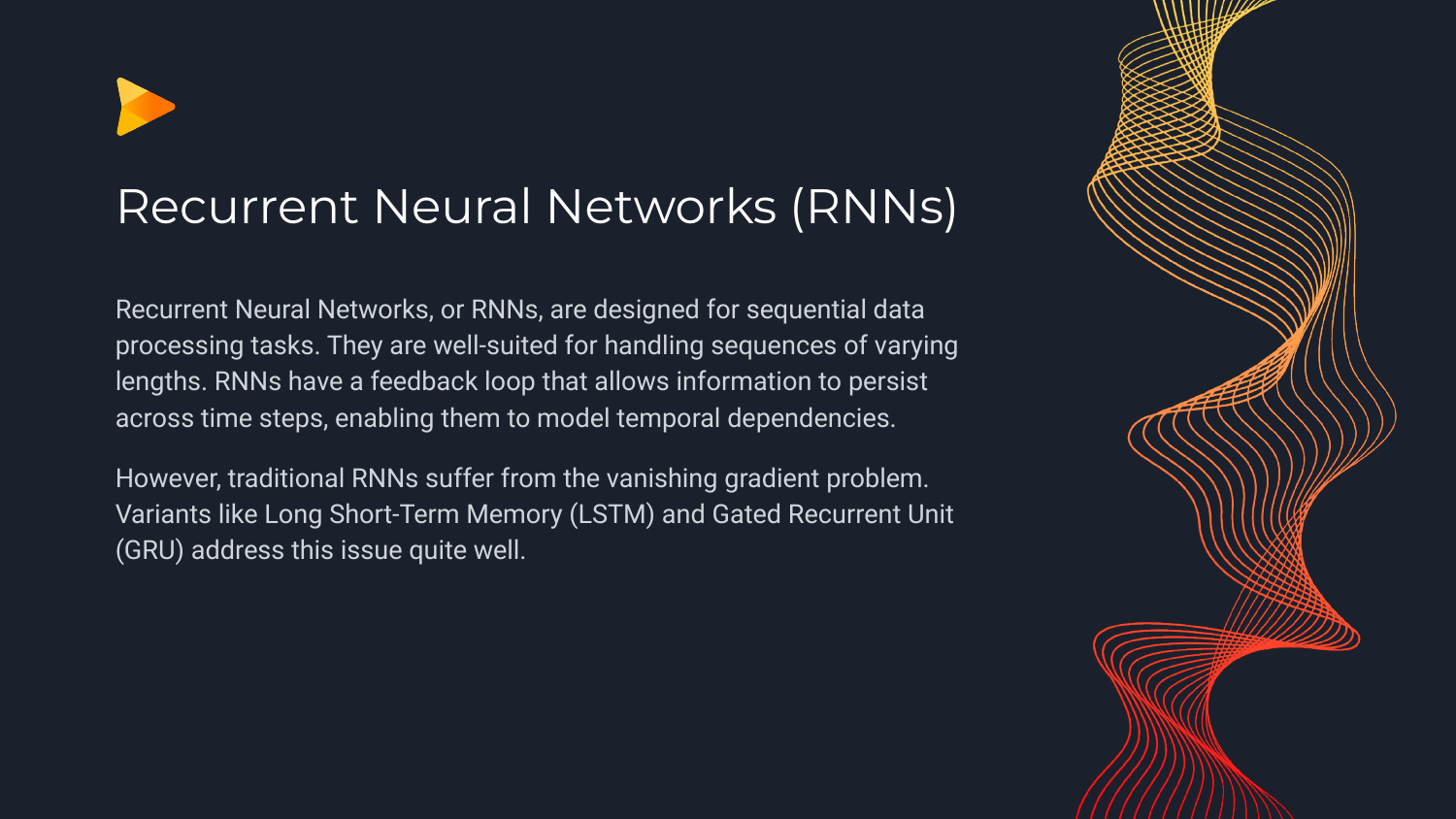

# Recurrent Neural Networks (RNNs)
Recurrent Neural Networks, or RNNs, are designed for sequential data processing tasks. They are well-suited for handling sequences of varying lengths. RNNs have a feedback loop that allows information to persist across time steps, enabling them to model temporal dependencies.
However, traditional RNNs suffer from the vanishing gradient problem. Variants like Long Short-Term Memory (LSTM) and Gated Recurrent Unit (GRU) address this issue quite well.